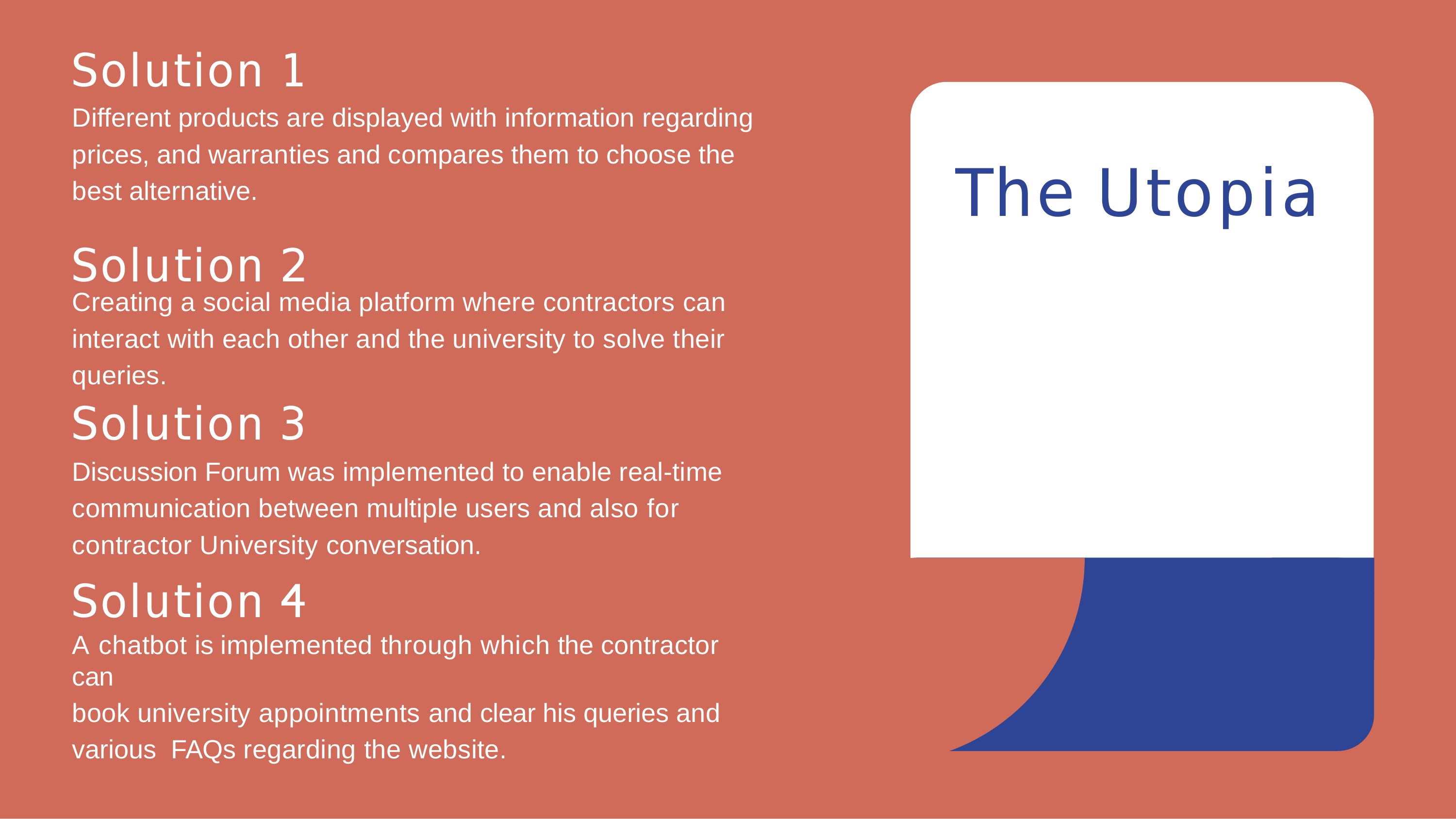

# Solution 1
Different products are displayed with information regarding prices, and warranties and compares them to choose the best alternative.

The Utopia
Solution 2
Creating a social media platform where contractors can interact with each other and the university to solve their queries.
Solution 3
Discussion Forum was implemented to enable real-time communication between multiple users and also for contractor University conversation.
Solution 4
A chatbot is implemented through which the contractor can
book university appointments and clear his queries and various  FAQs regarding the website.